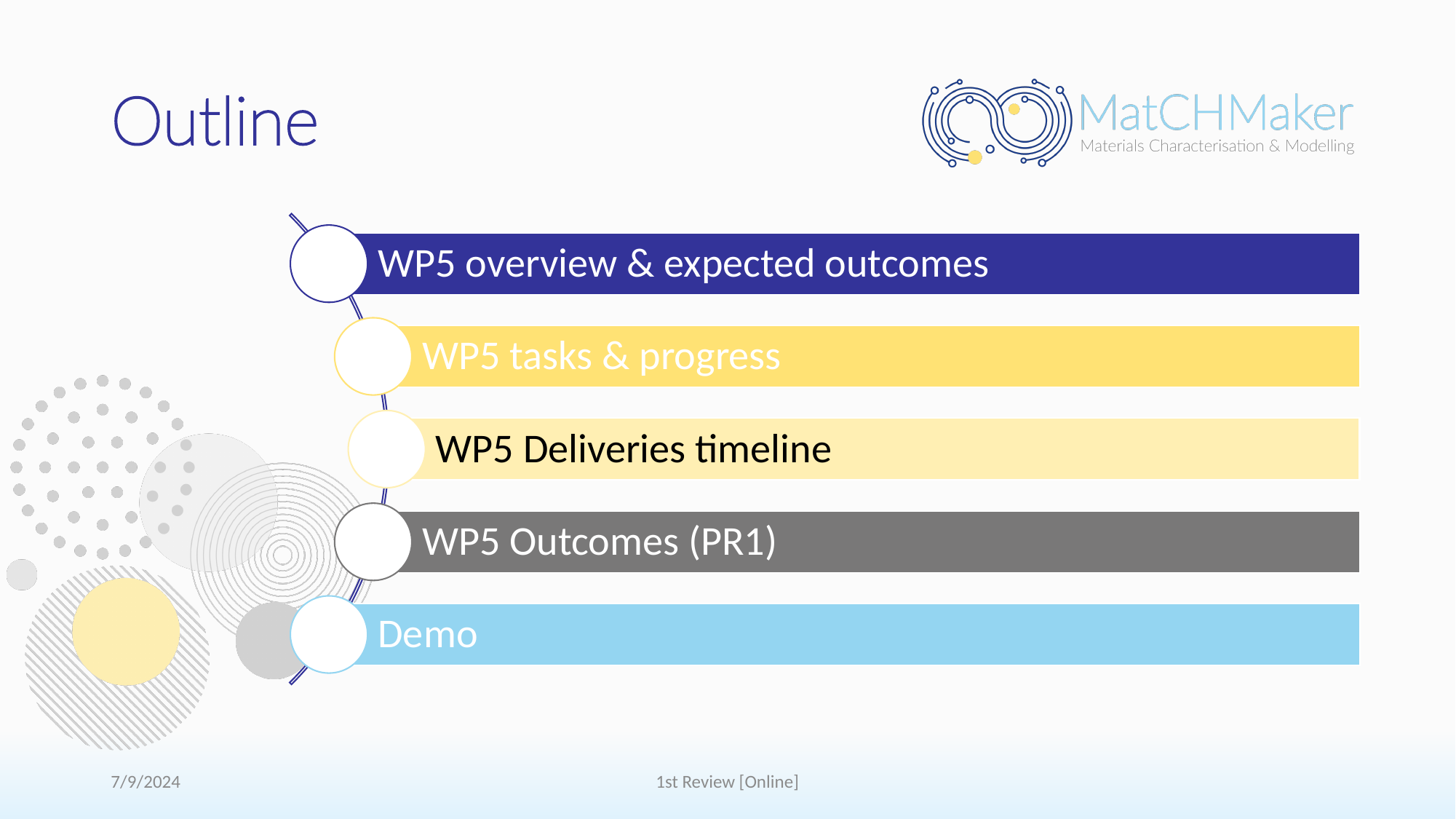

# Outline
WP5 overview & expected outcomes
WP5 tasks & progress
WP5 Deliveries timeline
WP5 Outcomes (PR1)
Demo
7/9/2024
1st Review [Online]